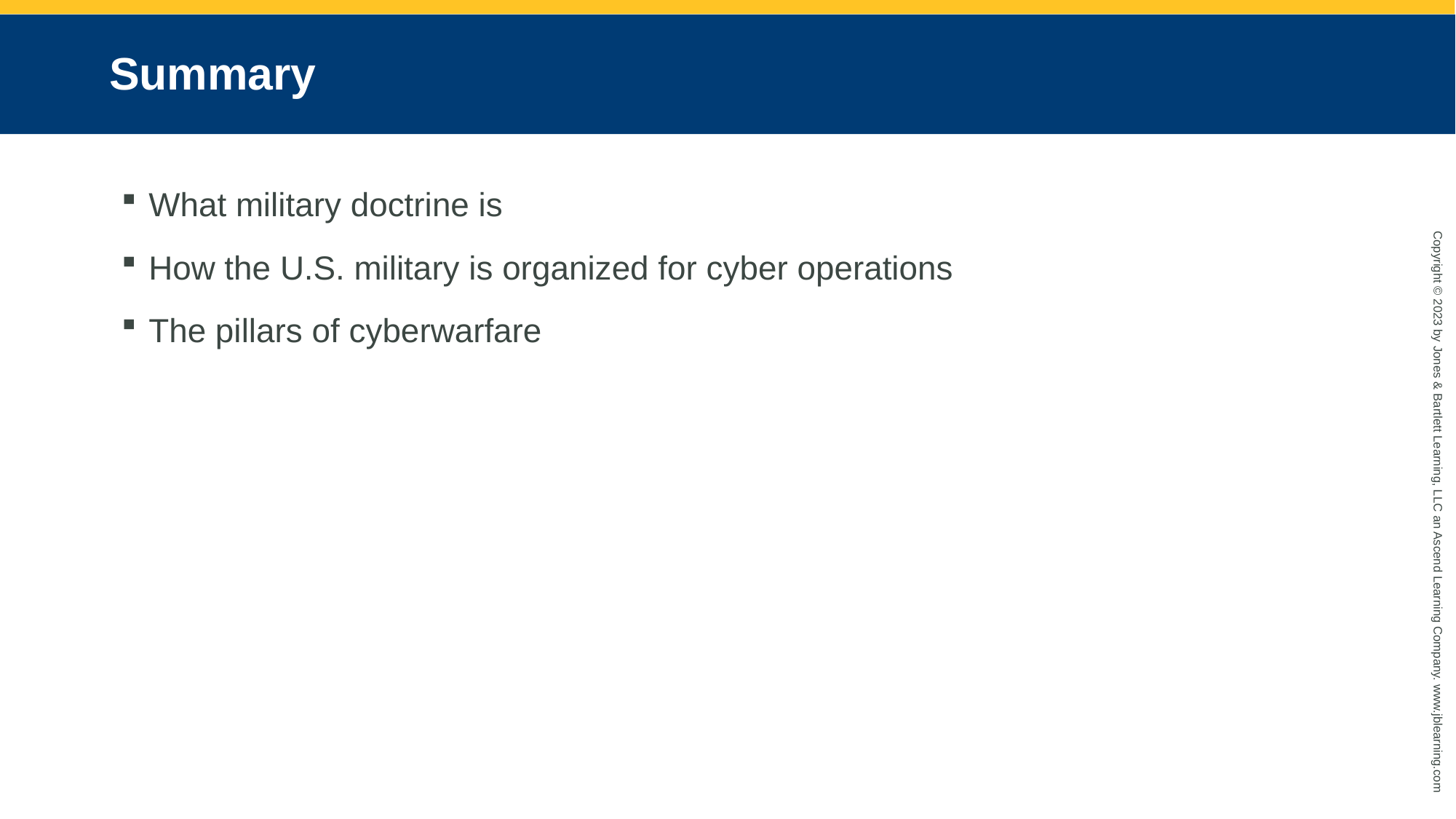

# Summary
What military doctrine is
How the U.S. military is organized for cyber operations
The pillars of cyberwarfare